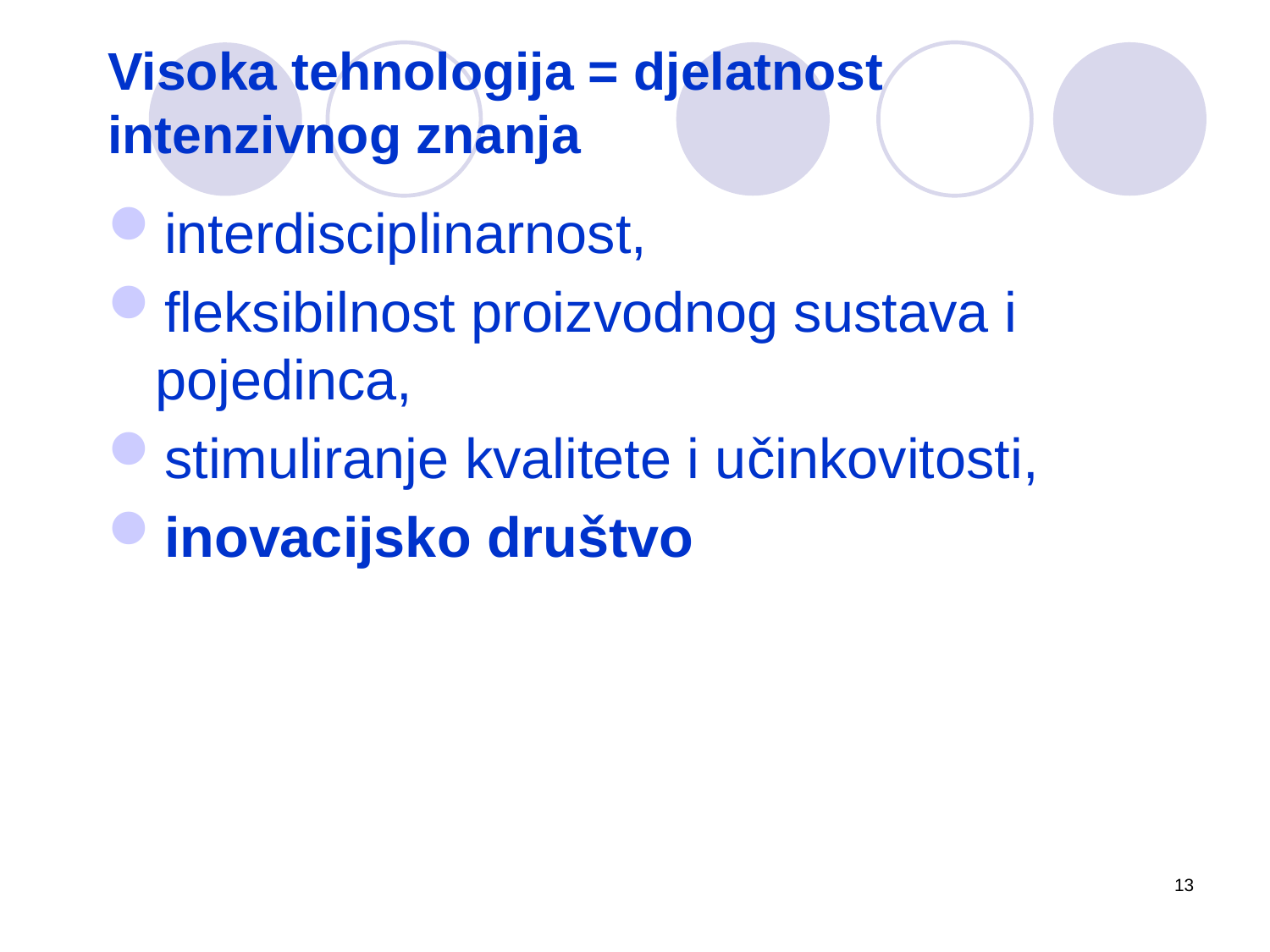

# Visoka tehnologija = djelatnost intenzivnog znanja
interdisciplinarnost,
fleksibilnost proizvodnog sustava i pojedinca,
stimuliranje kvalitete i učinkovitosti,
inovacijsko društvo
13